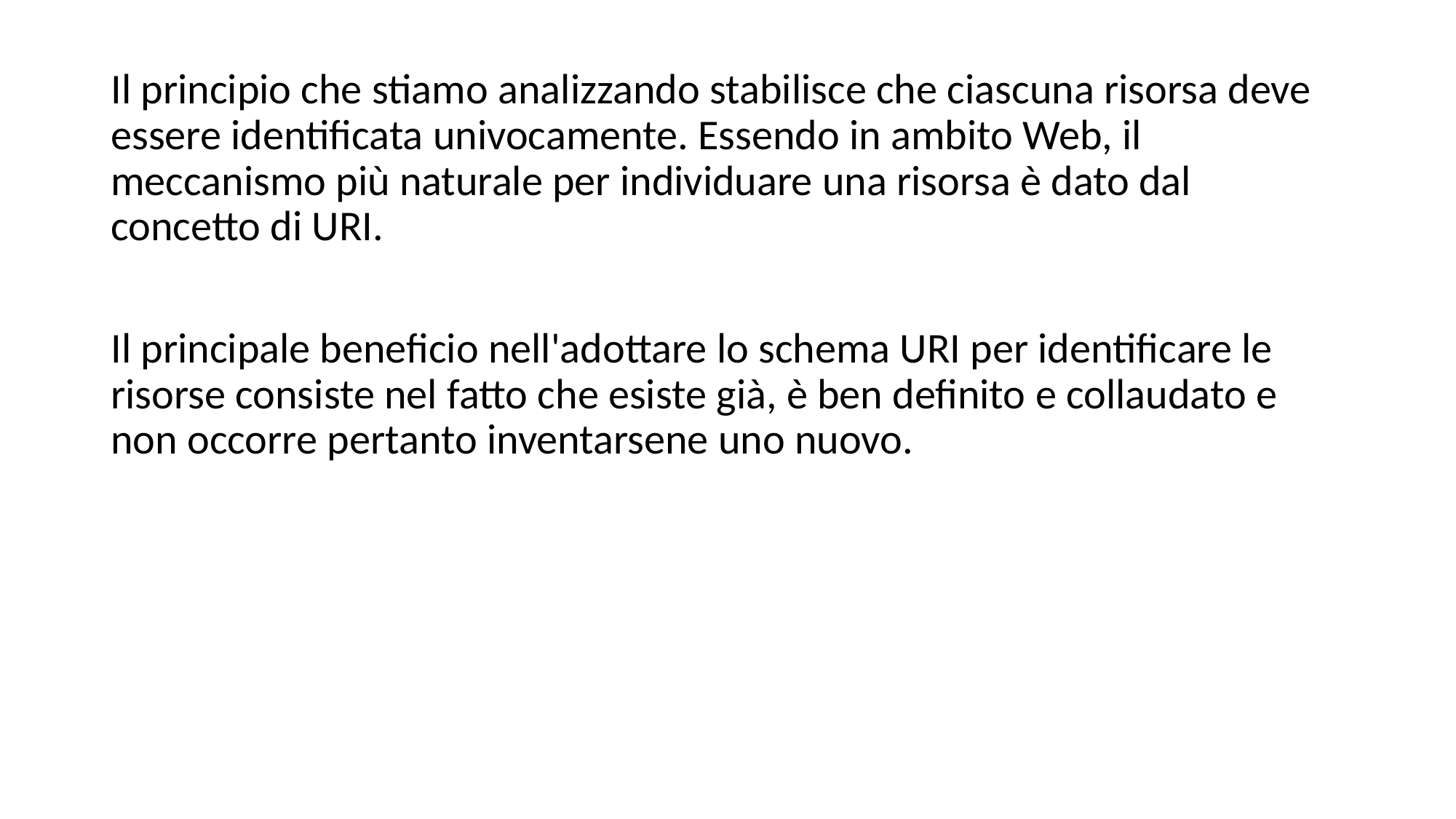

Il principio che stiamo analizzando stabilisce che ciascuna risorsa deve essere identificata univocamente. Essendo in ambito Web, il meccanismo più naturale per individuare una risorsa è dato dal concetto di URI.

Il principale beneficio nell'adottare lo schema URI per identificare le risorse consiste nel fatto che esiste già, è ben definito e collaudato e non occorre pertanto inventarsene uno nuovo.